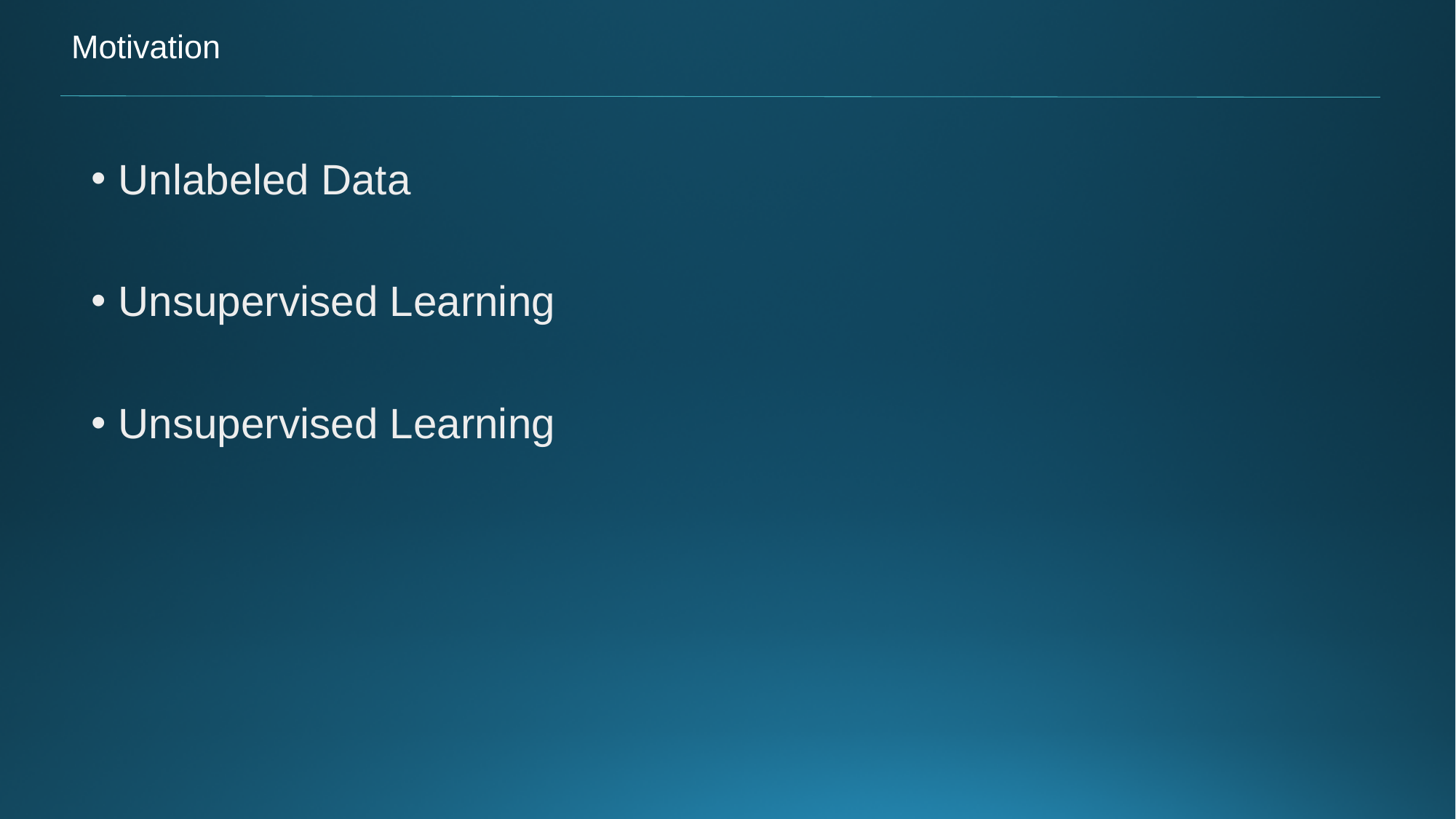

# Motivation
Unlabeled Data

Unsupervised Learning

Unsupervised Learning